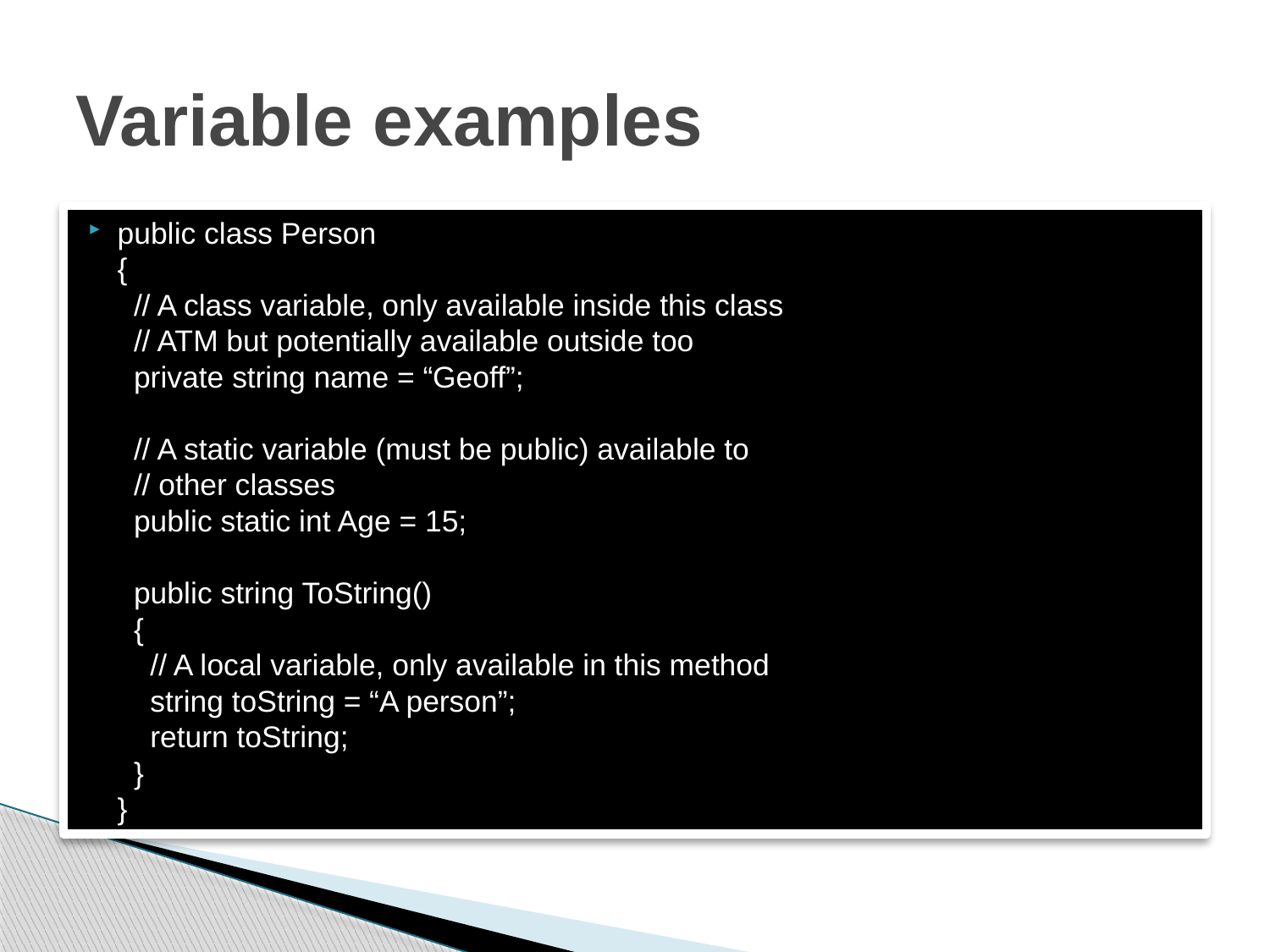

# Variable examples
public class Person
{
  // A class variable, only available inside this class
  // ATM but potentially available outside too
  private string name = “Geoff”;
  // A static variable (must be public) available to
  // other classes
  public static int Age = 15;
  public string ToString()
  {
    // A local variable, only available in this method
    string toString = “A person”;
    return toString;
  }
}